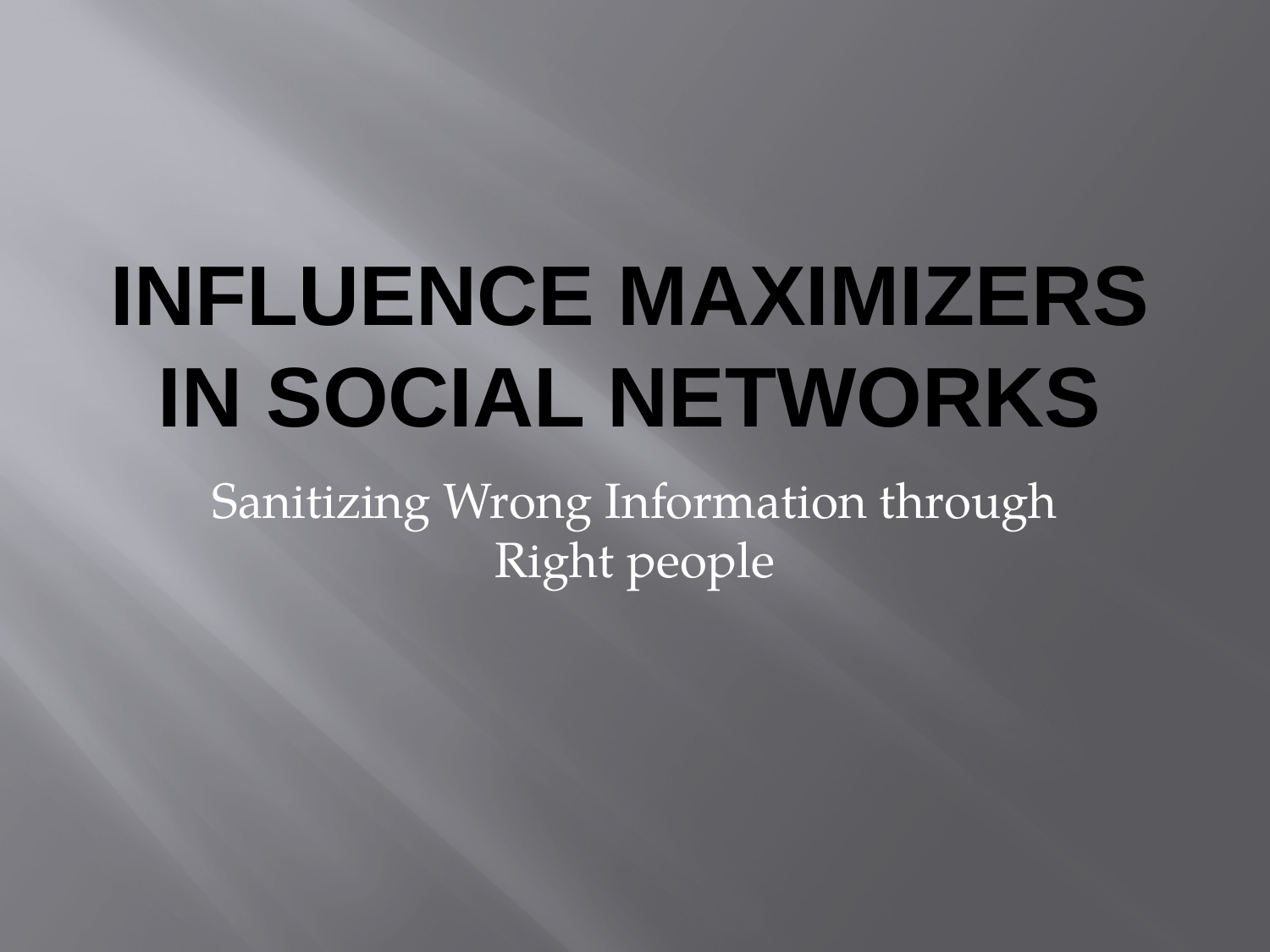

# Influence Maximizers in Social Networks
Sanitizing Wrong Information through Right people